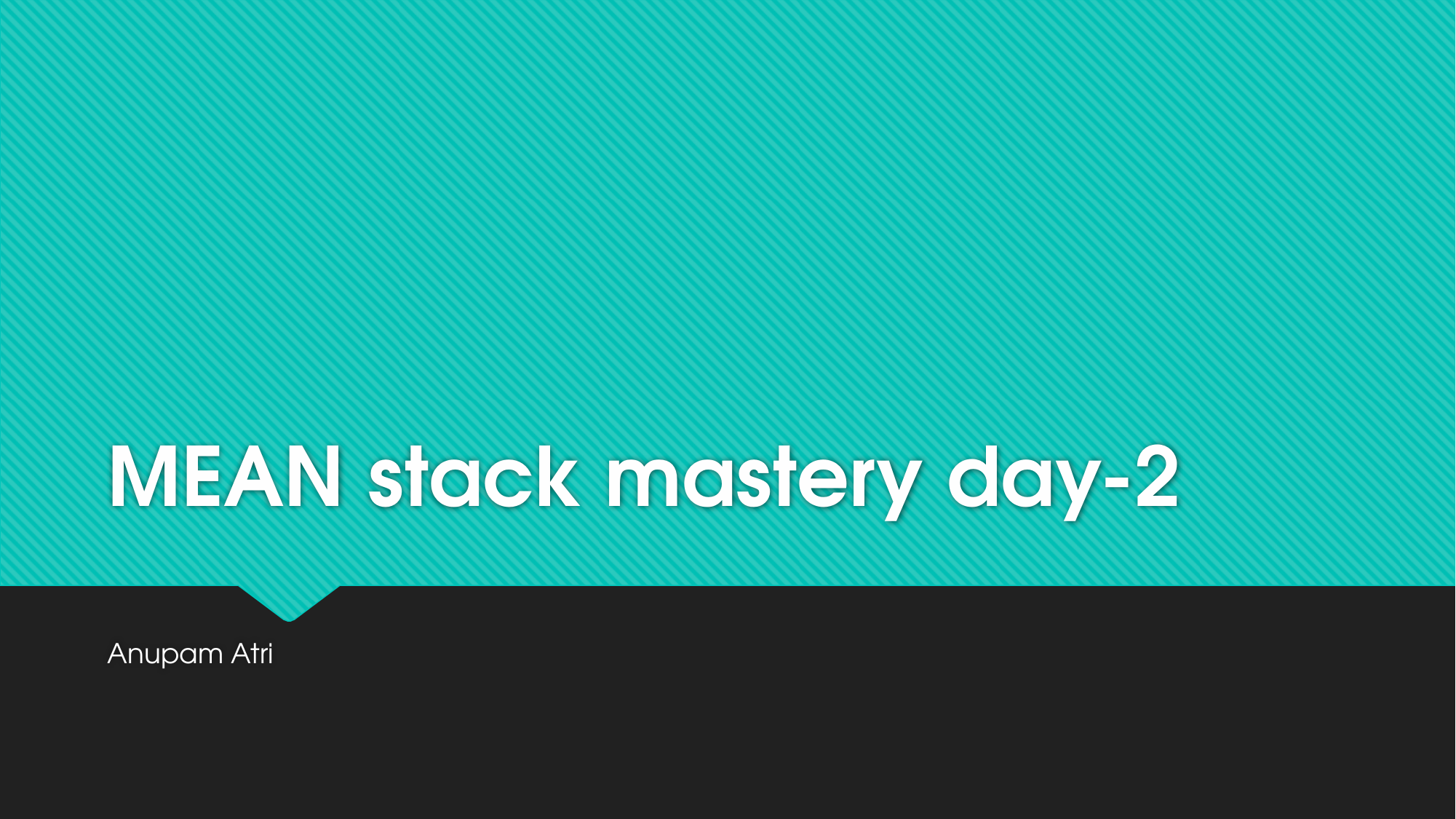

# MEAN stack mastery day-2
Anupam Atri